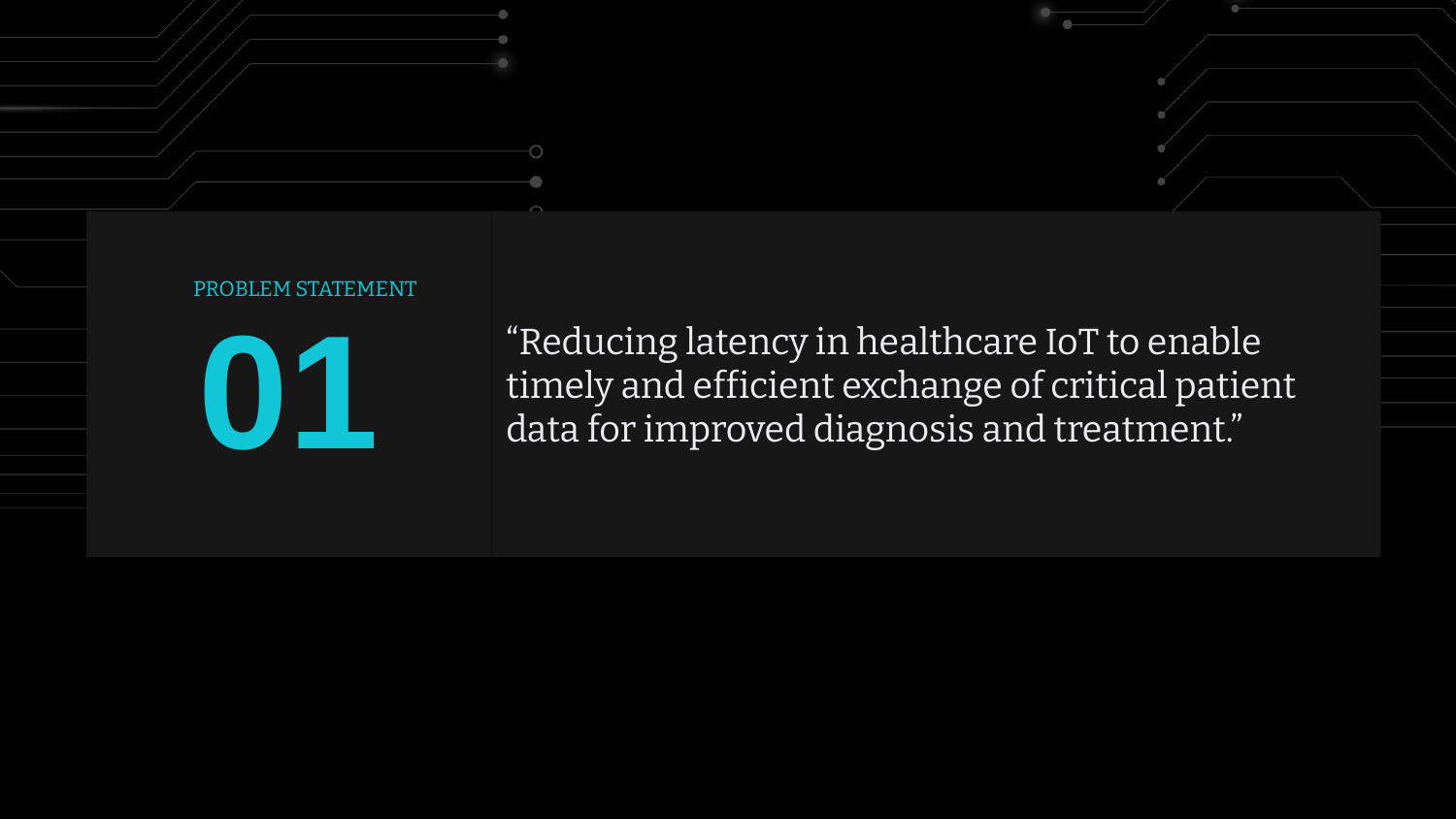

# “Reducing latency in healthcare IoT to enable timely and efficient exchange of critical patient data for improved diagnosis and treatment.”
01
PROBLEM STATEMENT